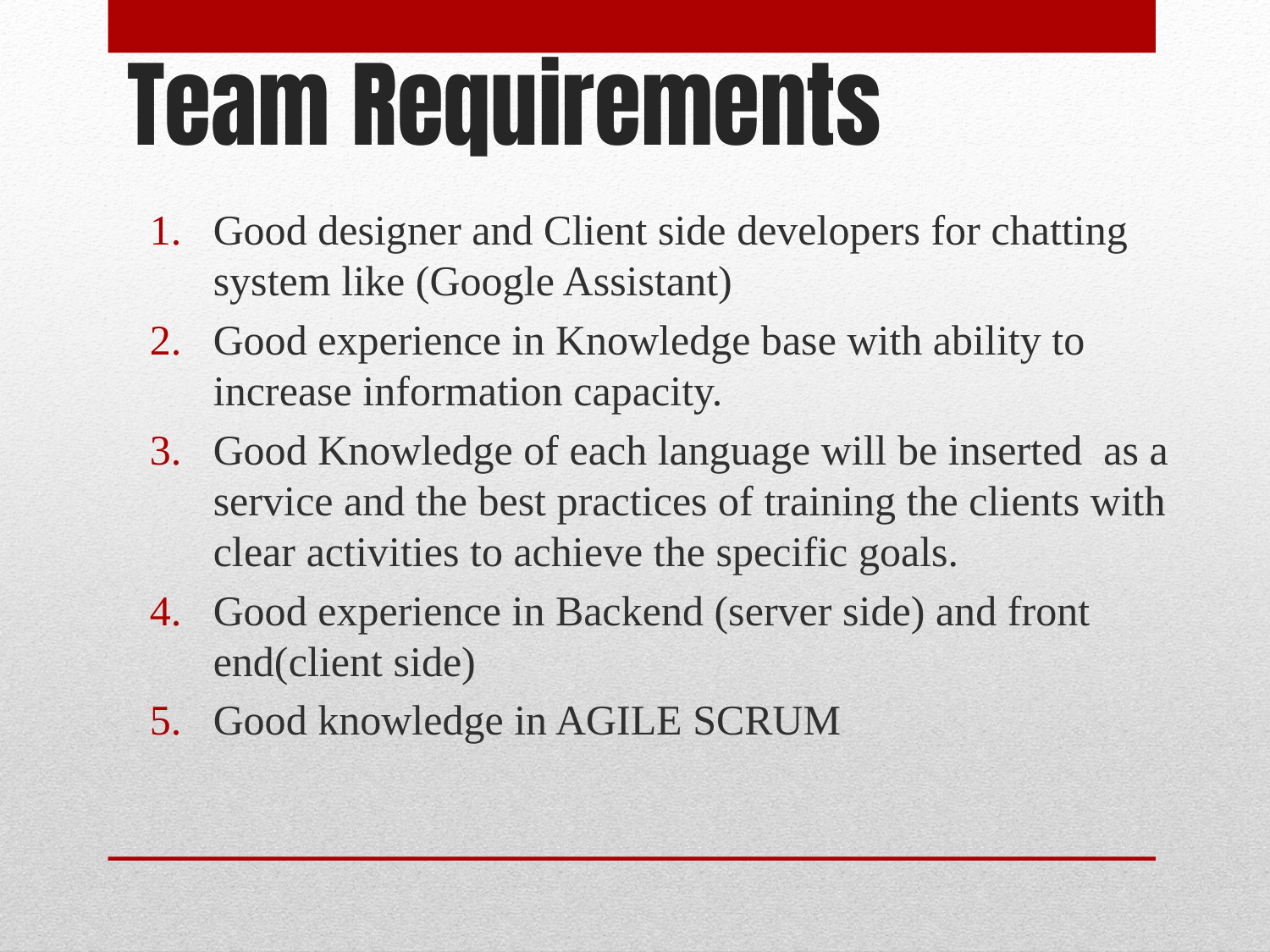

Team Requirements
Good designer and Client side developers for chatting system like (Google Assistant)
Good experience in Knowledge base with ability to increase information capacity.
Good Knowledge of each language will be inserted  as a service and the best practices of training the clients with clear activities to achieve the specific goals.
Good experience in Backend (server side) and front end(client side)
Good knowledge in AGILE SCRUM